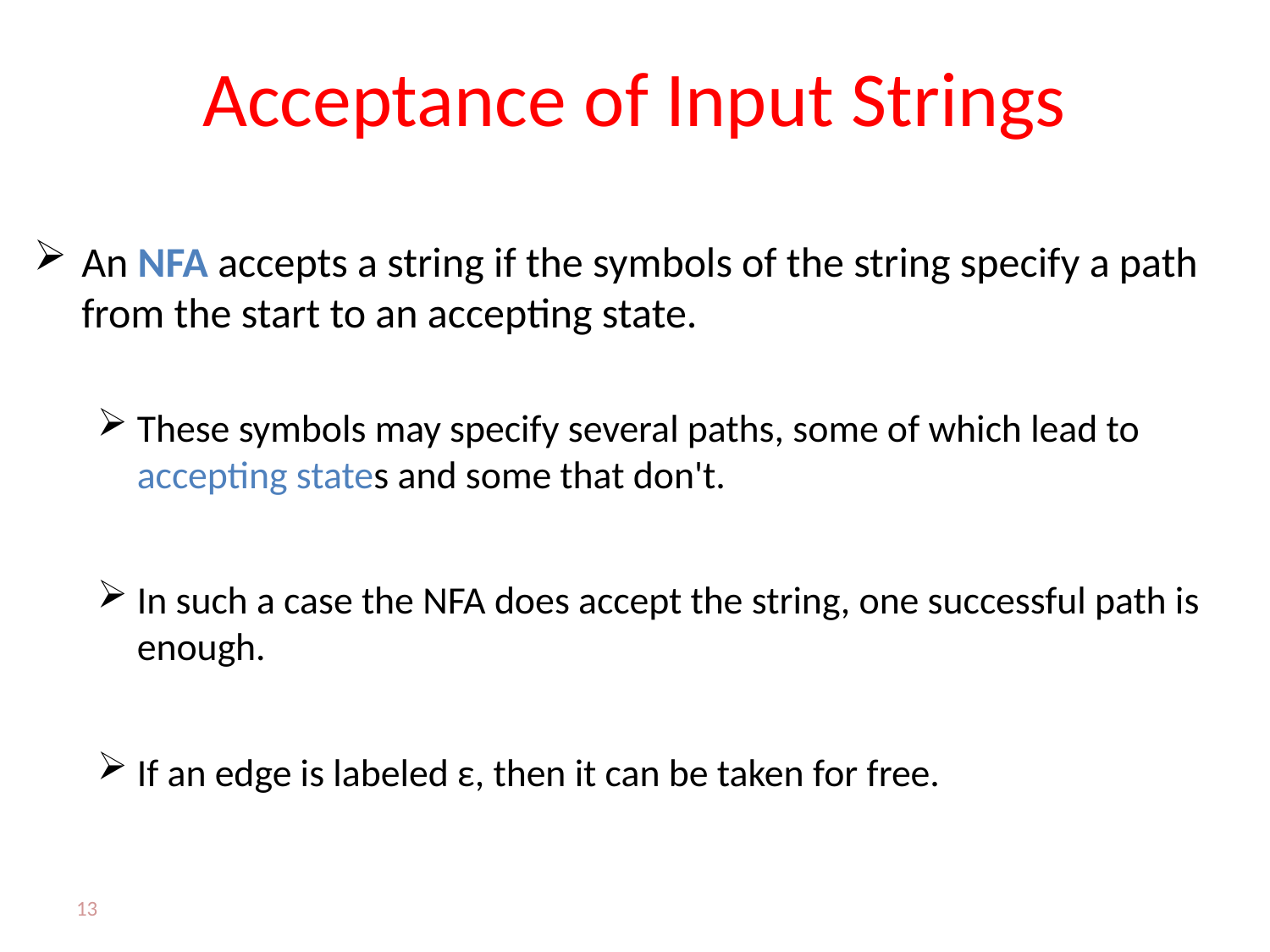

# Acceptance of Input Strings

An NFA accepts a string if the symbols of the string specify a path from the start to an accepting state.

These symbols may specify several paths, some of which lead to accepting states and some that don't.

In such a case the NFA does accept the string, one successful path is enough.

If an edge is labeled ε, then it can be taken for free.

13